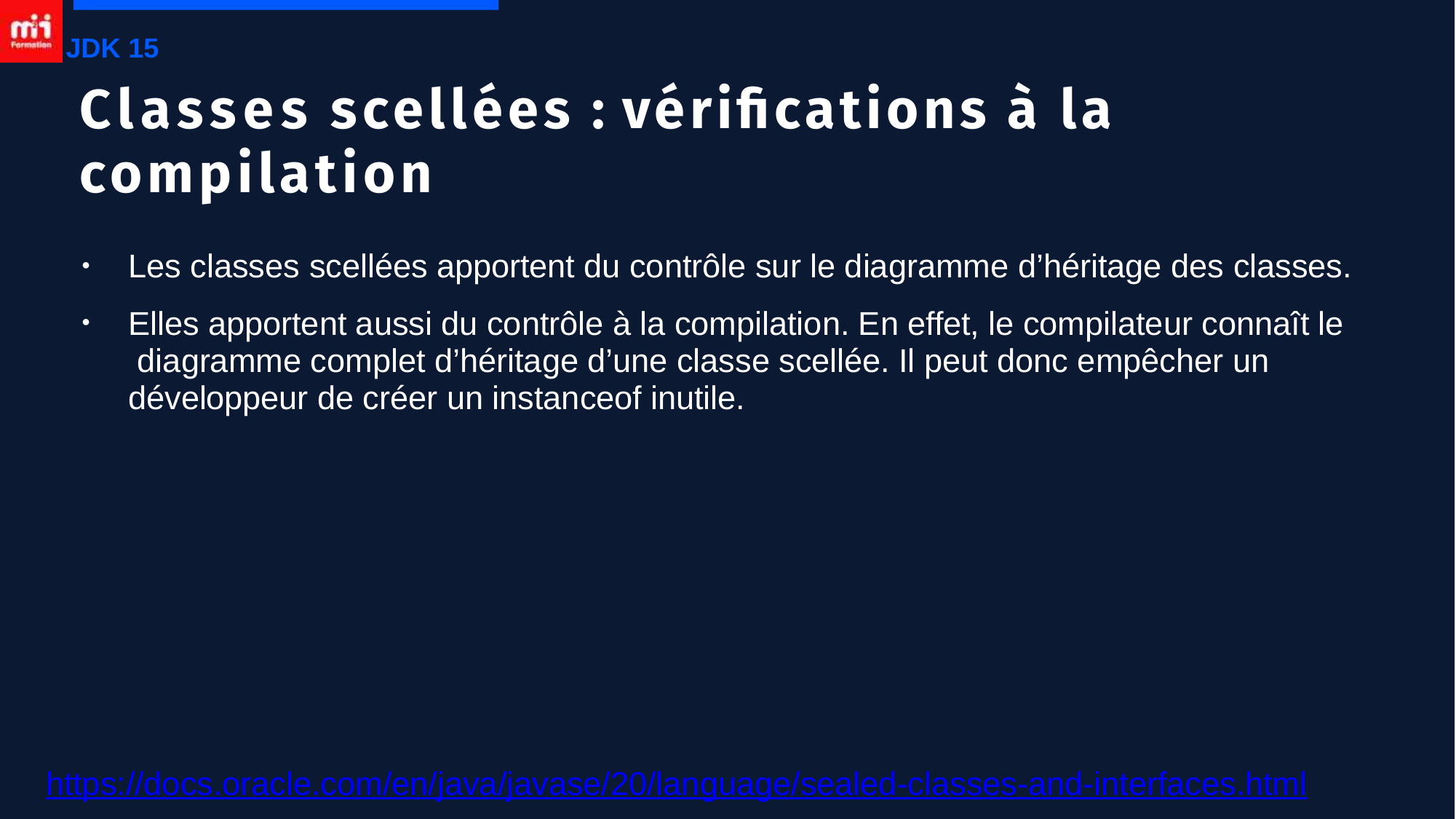

JDK 15
# Classes scellées : vérifications à la  compilation
Les classes scellées apportent du contrôle sur le diagramme d’héritage des classes.
Elles apportent aussi du contrôle à la compilation. En effet, le compilateur connaît le  diagramme complet d’héritage d’une classe scellée. Il peut donc empêcher un  développeur de créer un instanceof inutile.
●
●
https://docs.oracle.com/en/java/javase/20/language/sealed-classes-and-interfaces.html